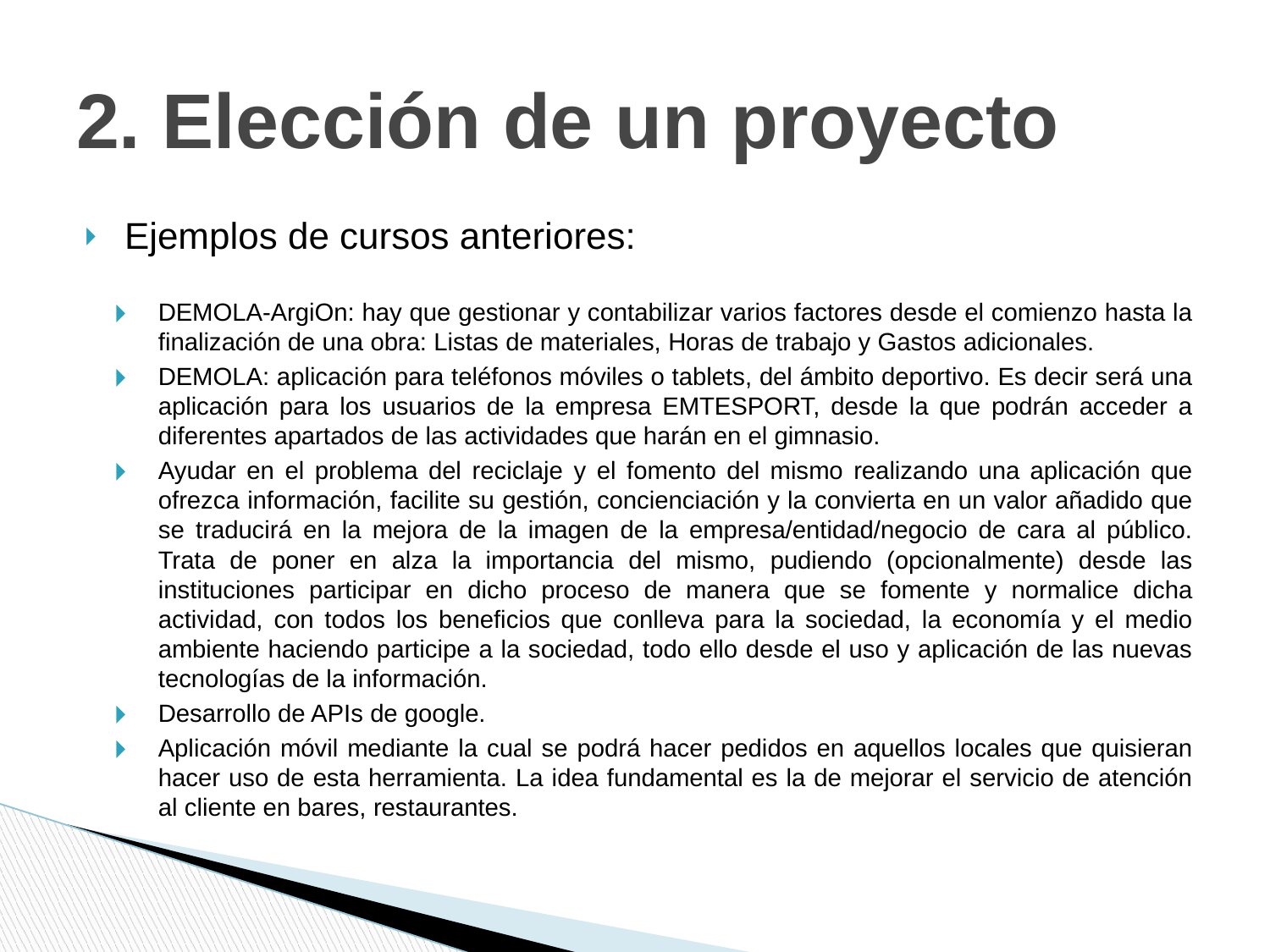

# 2. Elección de un proyecto
Ejemplos de cursos anteriores:

DEMOLA-ArgiOn: hay que gestionar y contabilizar varios factores desde el comienzo hasta la finalización de una obra: Listas de materiales, Horas de trabajo y Gastos adicionales.
DEMOLA: aplicación para teléfonos móviles o tablets, del ámbito deportivo. Es decir será una aplicación para los usuarios de la empresa EMTESPORT, desde la que podrán acceder a diferentes apartados de las actividades que harán en el gimnasio.
Ayudar en el problema del reciclaje y el fomento del mismo realizando una aplicación que ofrezca información, facilite su gestión, concienciación y la convierta en un valor añadido que se traducirá en la mejora de la imagen de la empresa/entidad/negocio de cara al público. Trata de poner en alza la importancia del mismo, pudiendo (opcionalmente) desde las instituciones participar en dicho proceso de manera que se fomente y normalice dicha actividad, con todos los beneficios que conlleva para la sociedad, la economía y el medio ambiente haciendo participe a la sociedad, todo ello desde el uso y aplicación de las nuevas tecnologías de la información.
Desarrollo de APIs de google.
Aplicación móvil mediante la cual se podrá hacer pedidos en aquellos locales que quisieran hacer uso de esta herramienta. La idea fundamental es la de mejorar el servicio de atención al cliente en bares, restaurantes.